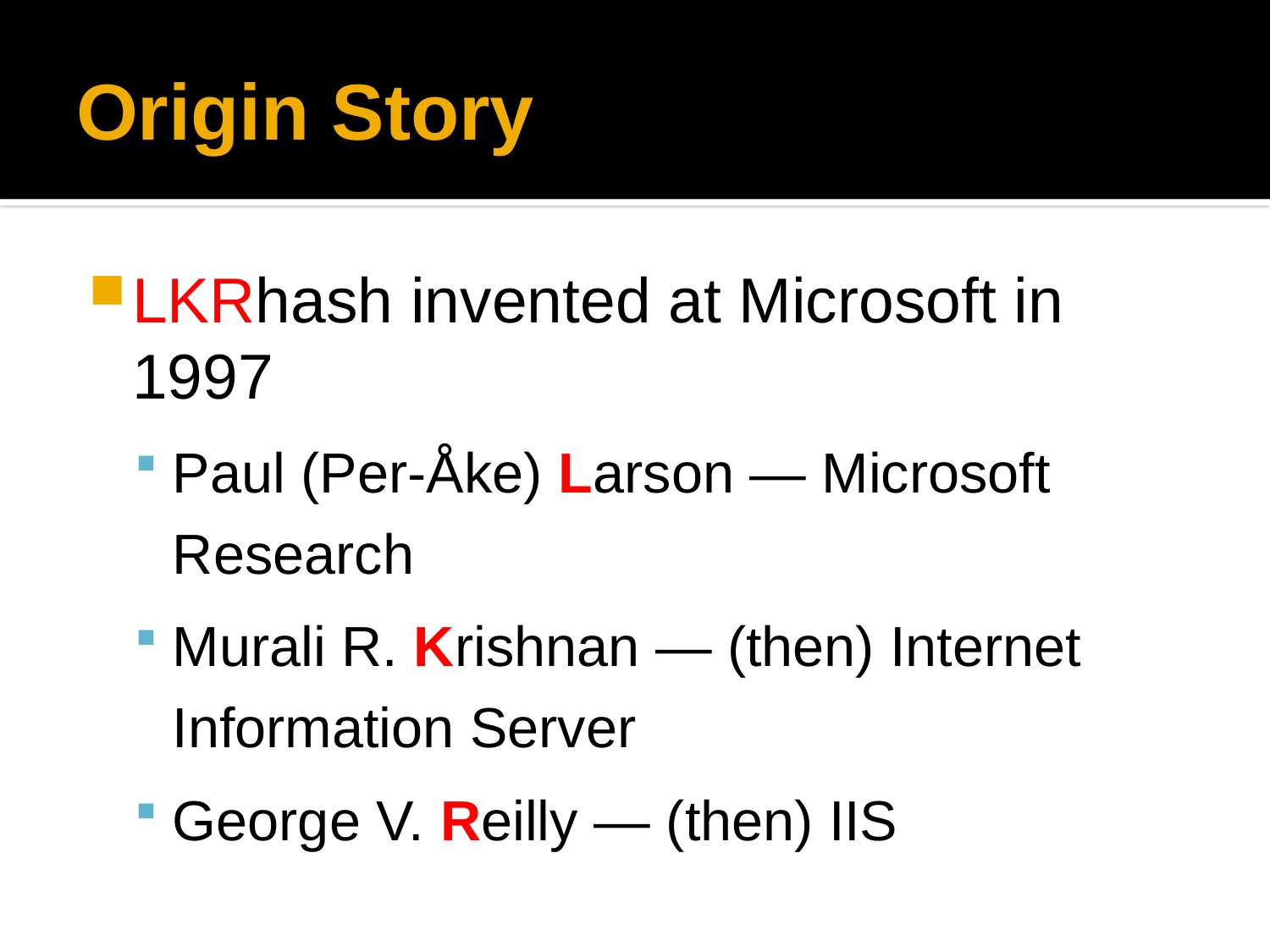

# Origin Story
LKRhash invented at Microsoft in 1997
Paul (Per-Åke) Larson — Microsoft Research
Murali R. Krishnan — (then) Internet Information Server
George V. Reilly — (then) IIS